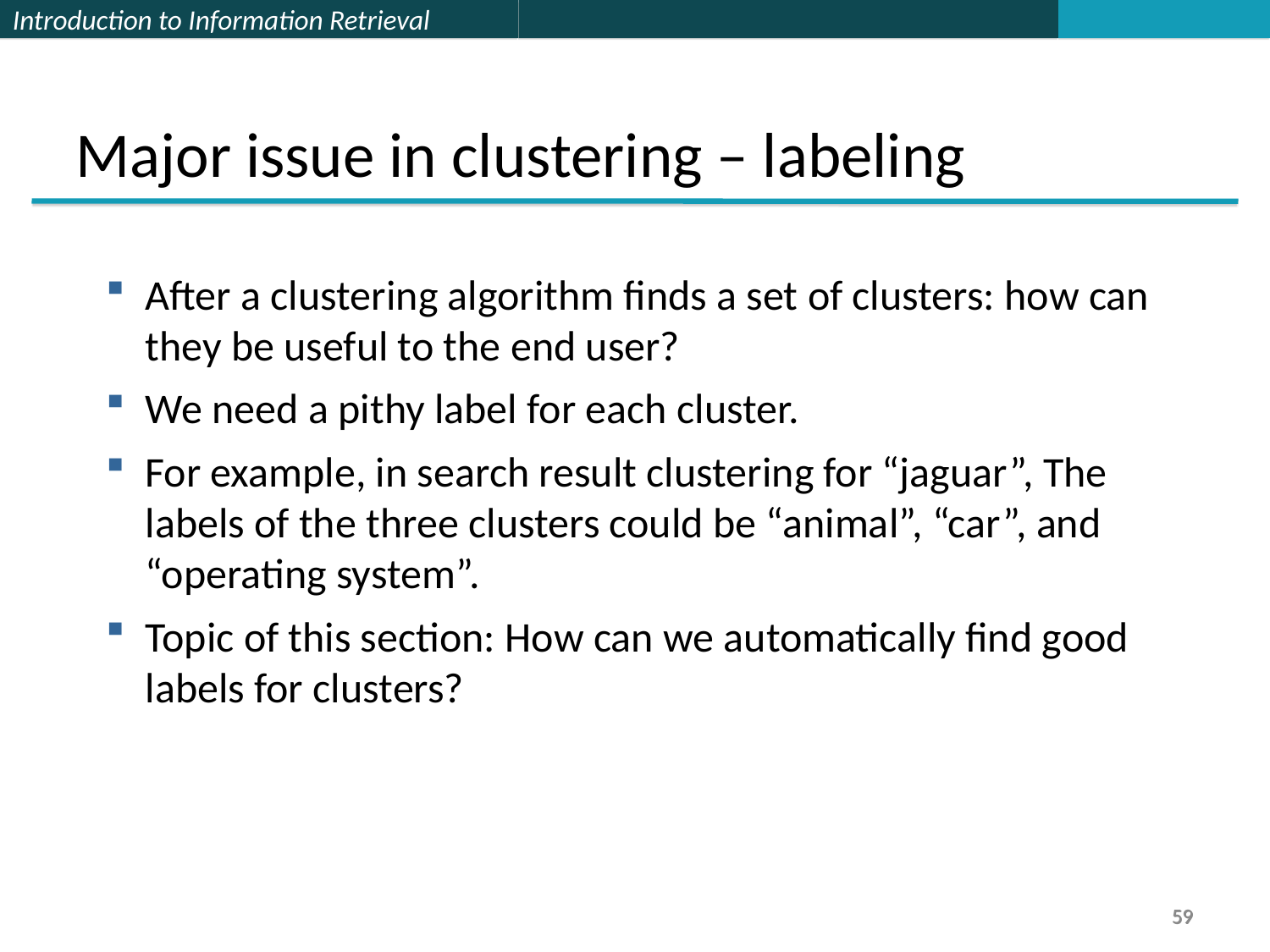

Major issue in clustering – labeling

After a clustering algorithm finds a set of clusters: how can they be useful to the end user?
We need a pithy label for each cluster.
For example, in search result clustering for “jaguar”, The labels of the three clusters could be “animal”, “car”, and “operating system”.
Topic of this section: How can we automatically find good labels for clusters?
59
59